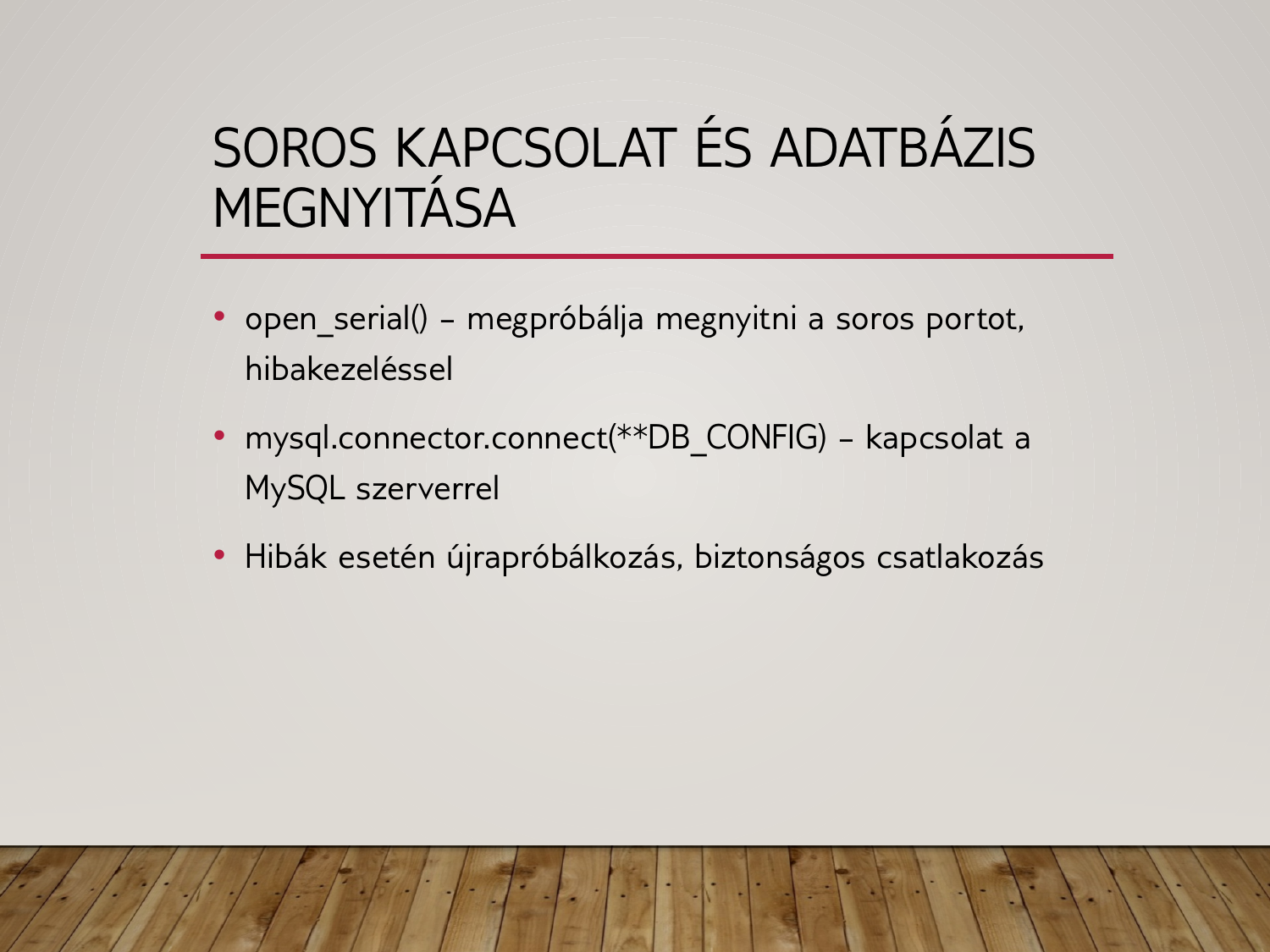

# Soros kapcsolat és adatbázis megnyitása
open_serial() – megpróbálja megnyitni a soros portot, hibakezeléssel
mysql.connector.connect(**DB_CONFIG) – kapcsolat a MySQL szerverrel
Hibák esetén újrapróbálkozás, biztonságos csatlakozás